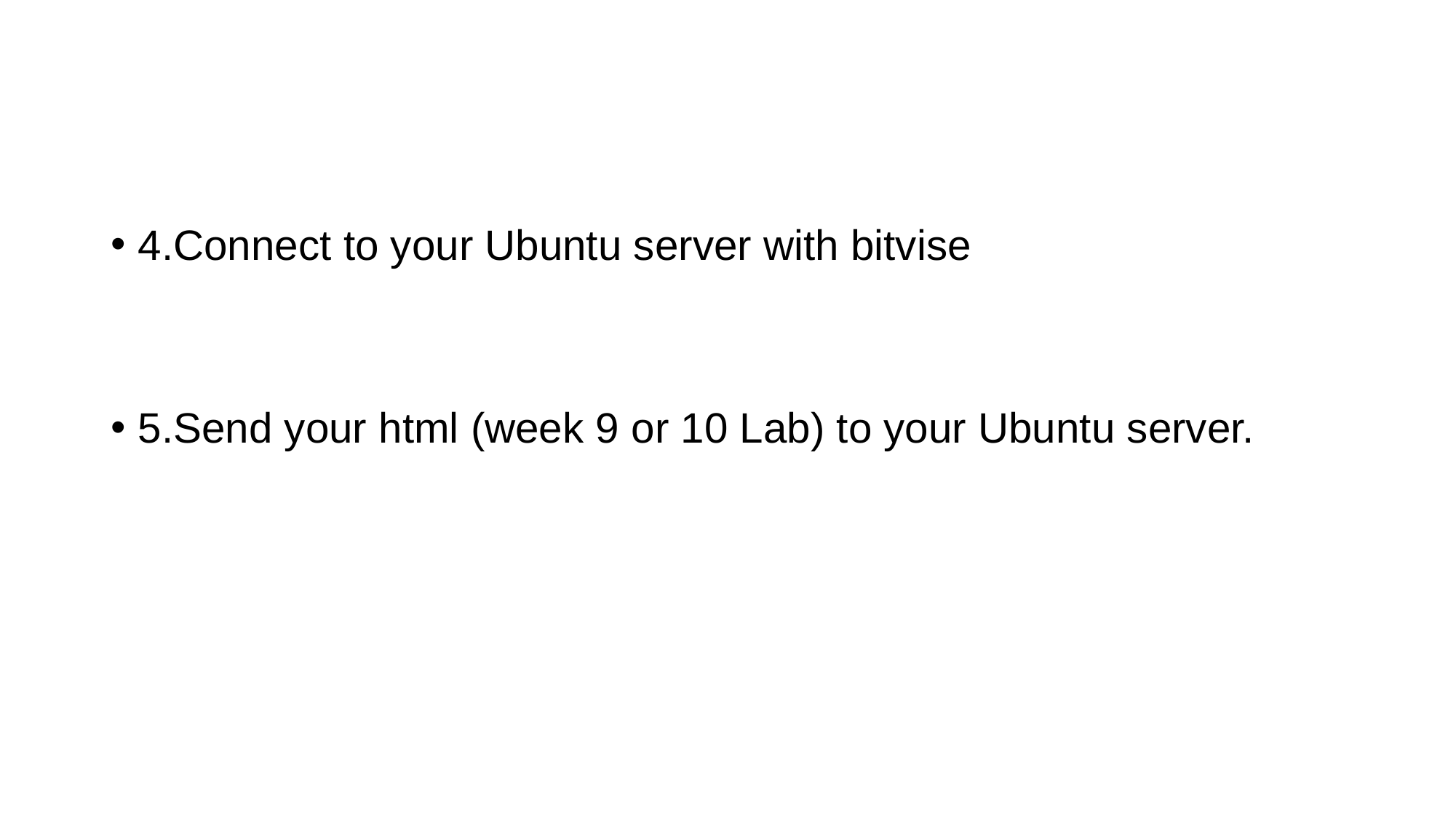

#
4.Connect to your Ubuntu server with bitvise

5.Send your html (week 9 or 10 Lab) to your Ubuntu server.